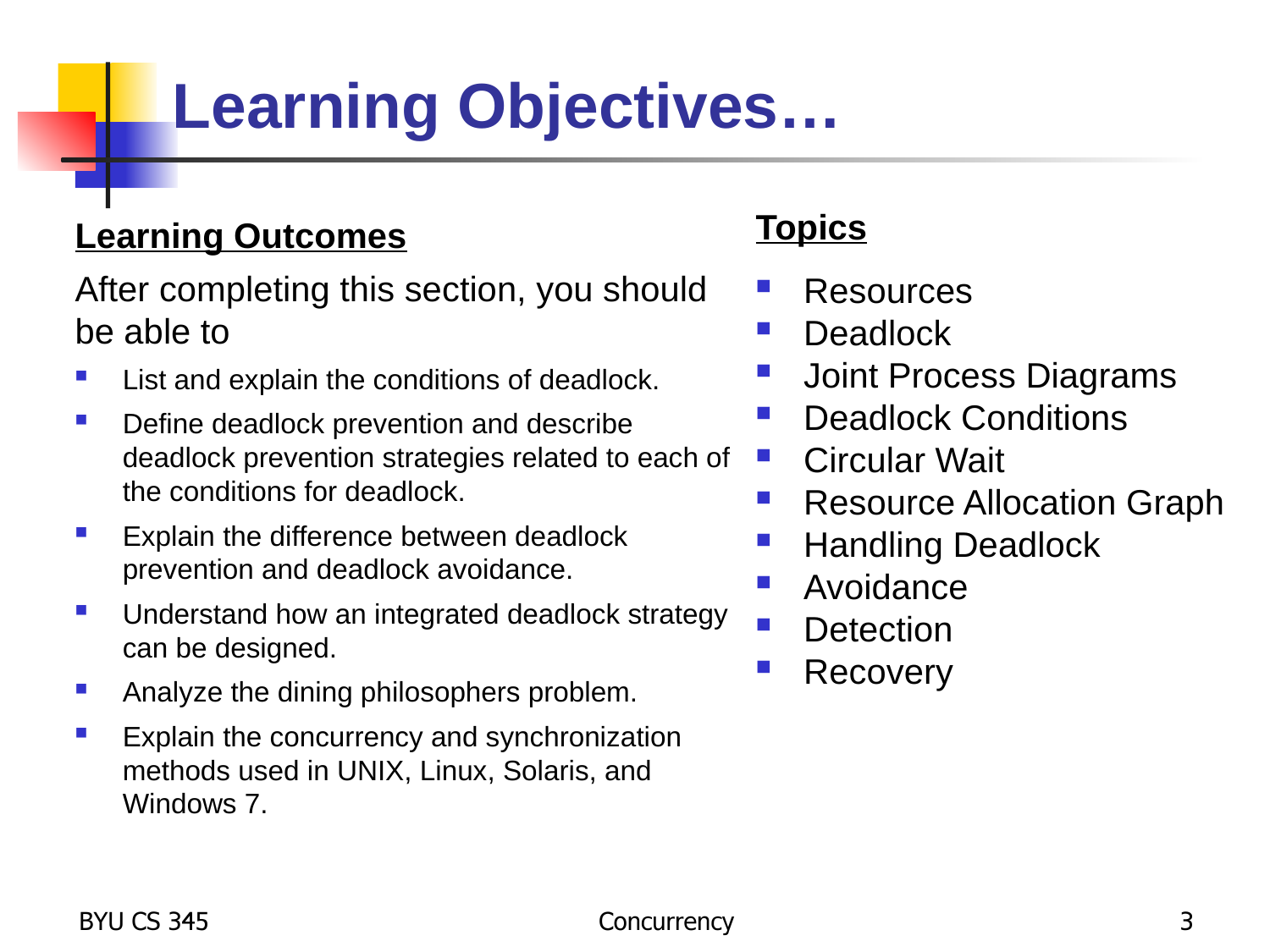

# Learning Objectives…
Learning Outcomes
After completing this section, you should be able to
List and explain the conditions of deadlock.
Define deadlock prevention and describe deadlock prevention strategies related to each of the conditions for deadlock.
Explain the difference between deadlock prevention and deadlock avoidance.
Understand how an integrated deadlock strategy can be designed.
Analyze the dining philosophers problem.
Explain the concurrency and synchronization methods used in UNIX, Linux, Solaris, and Windows 7.
Topics
Resources
Deadlock
Joint Process Diagrams
Deadlock Conditions
Circular Wait
Resource Allocation Graph
Handling Deadlock
Avoidance
Detection
Recovery
BYU CS 345
Concurrency
3